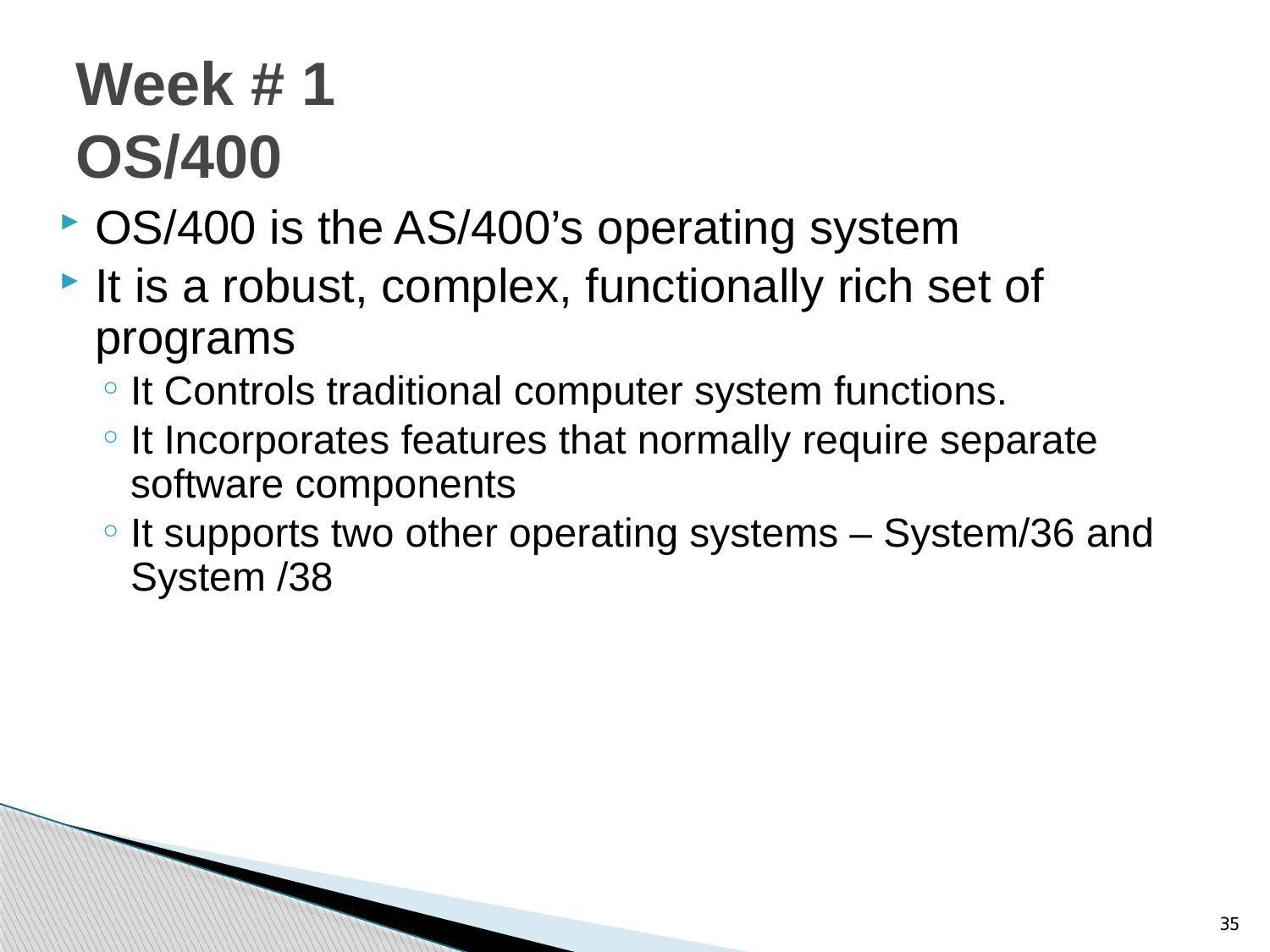

# Week # 1 OS/400
OS/400 is the AS/400’s operating system
It is a robust, complex, functionally rich set of programs
It Controls traditional computer system functions.
It Incorporates features that normally require separate software components
It supports two other operating systems – System/36 and System /38
35